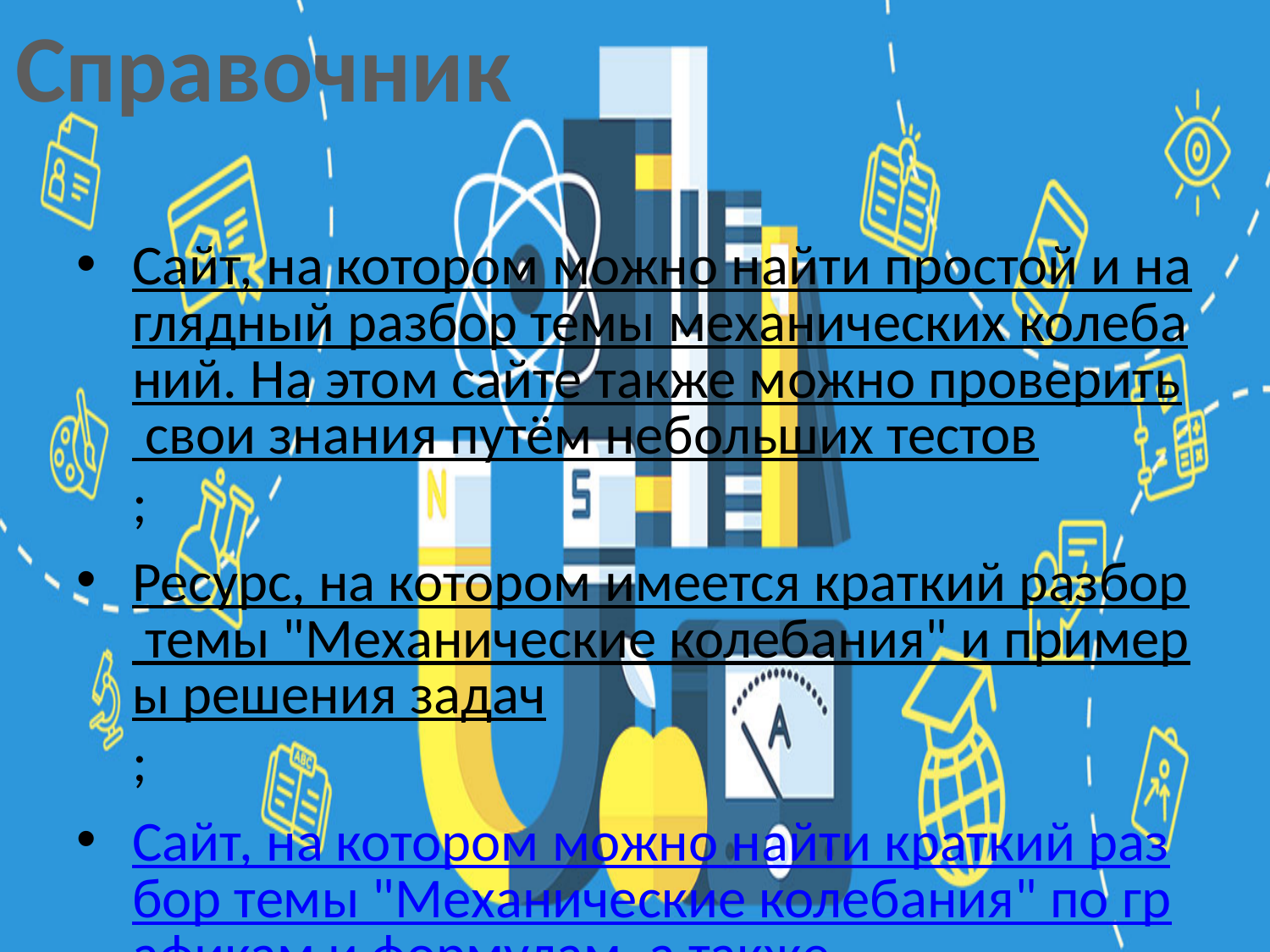

Справочник

#
Сайт, на котором можно найти простой и наглядный разбор темы механических колебаний. На этом сайте также можно проверить свои знания путём небольших тестов;
Ресурс, на котором имеется краткий разбор темы "Механические колебания" и примеры решения задач;
Сайт, на котором можно найти краткий разбор темы "Механические колебания" по графикам и формулам, а также онлайн тестирование по данной теме.